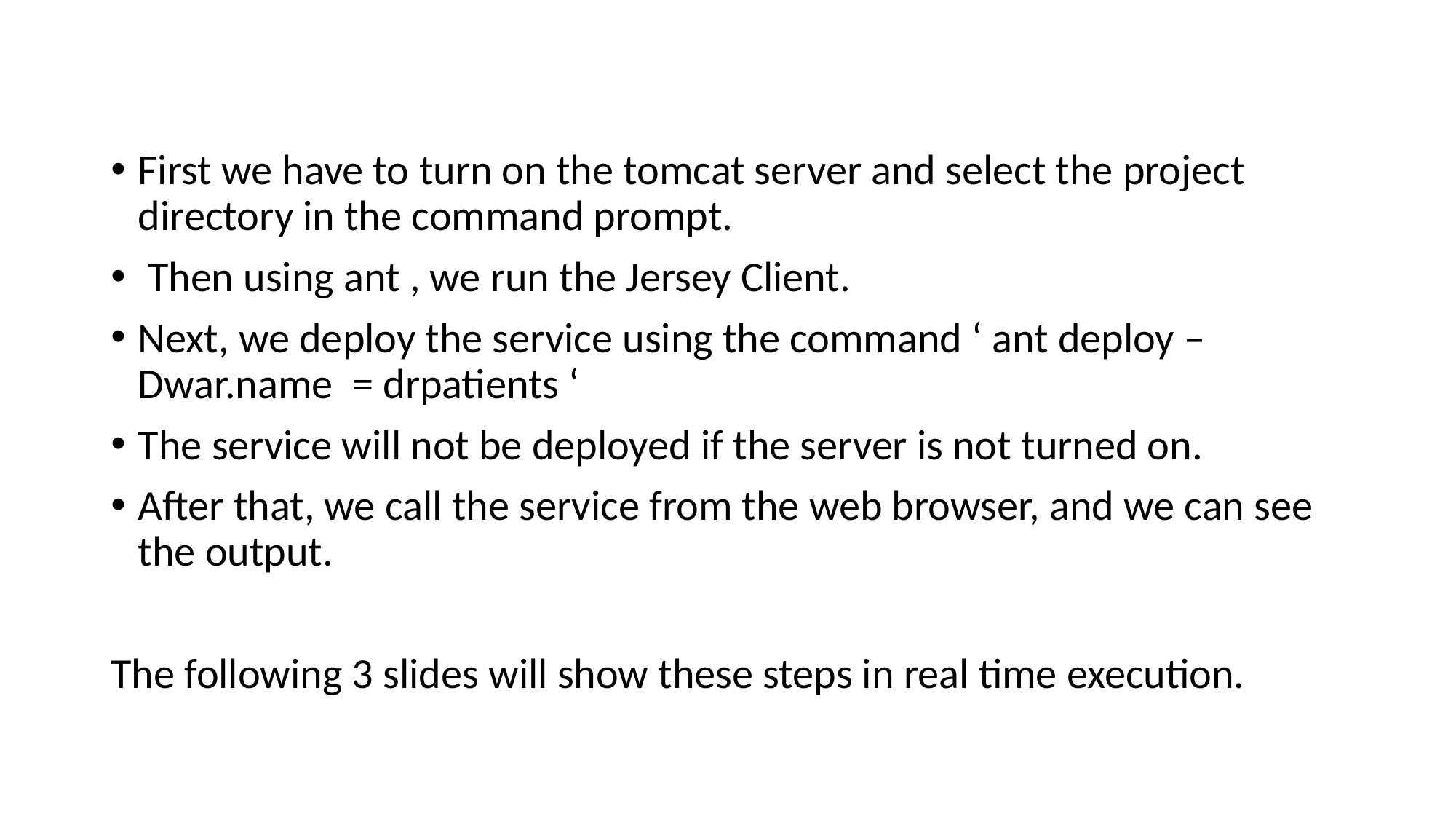

First we have to turn on the tomcat server and select the project directory in the command prompt.
 Then using ant , we run the Jersey Client.
Next, we deploy the service using the command ‘ ant deploy –Dwar.name  = drpatients ‘
The service will not be deployed if the server is not turned on.
After that, we call the service from the web browser, and we can see the output.

The following 3 slides will show these steps in real time execution.